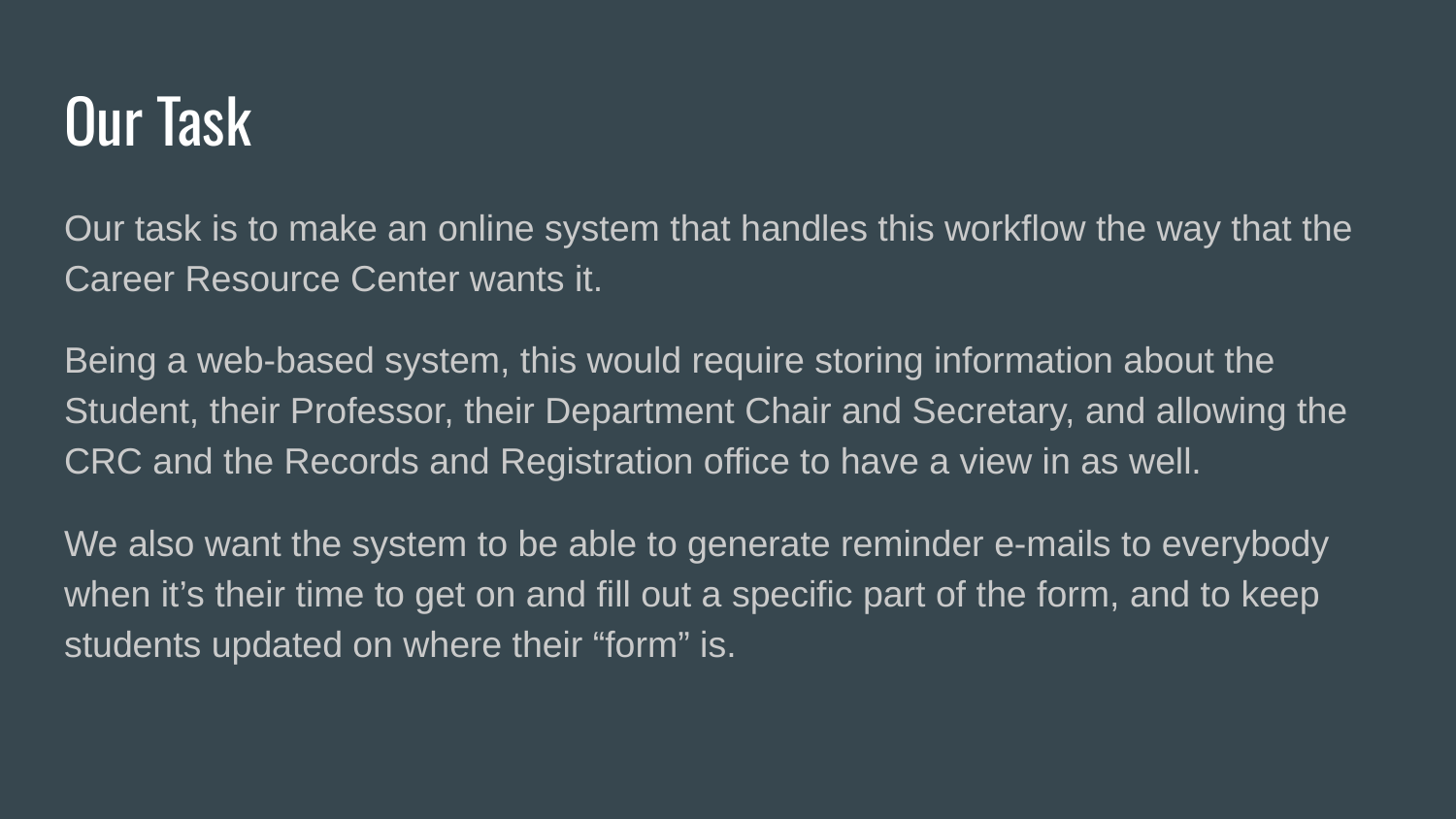

# Our Task
Our task is to make an online system that handles this workflow the way that the Career Resource Center wants it.
Being a web-based system, this would require storing information about the Student, their Professor, their Department Chair and Secretary, and allowing the CRC and the Records and Registration office to have a view in as well.
We also want the system to be able to generate reminder e-mails to everybody when it’s their time to get on and fill out a specific part of the form, and to keep students updated on where their “form” is.